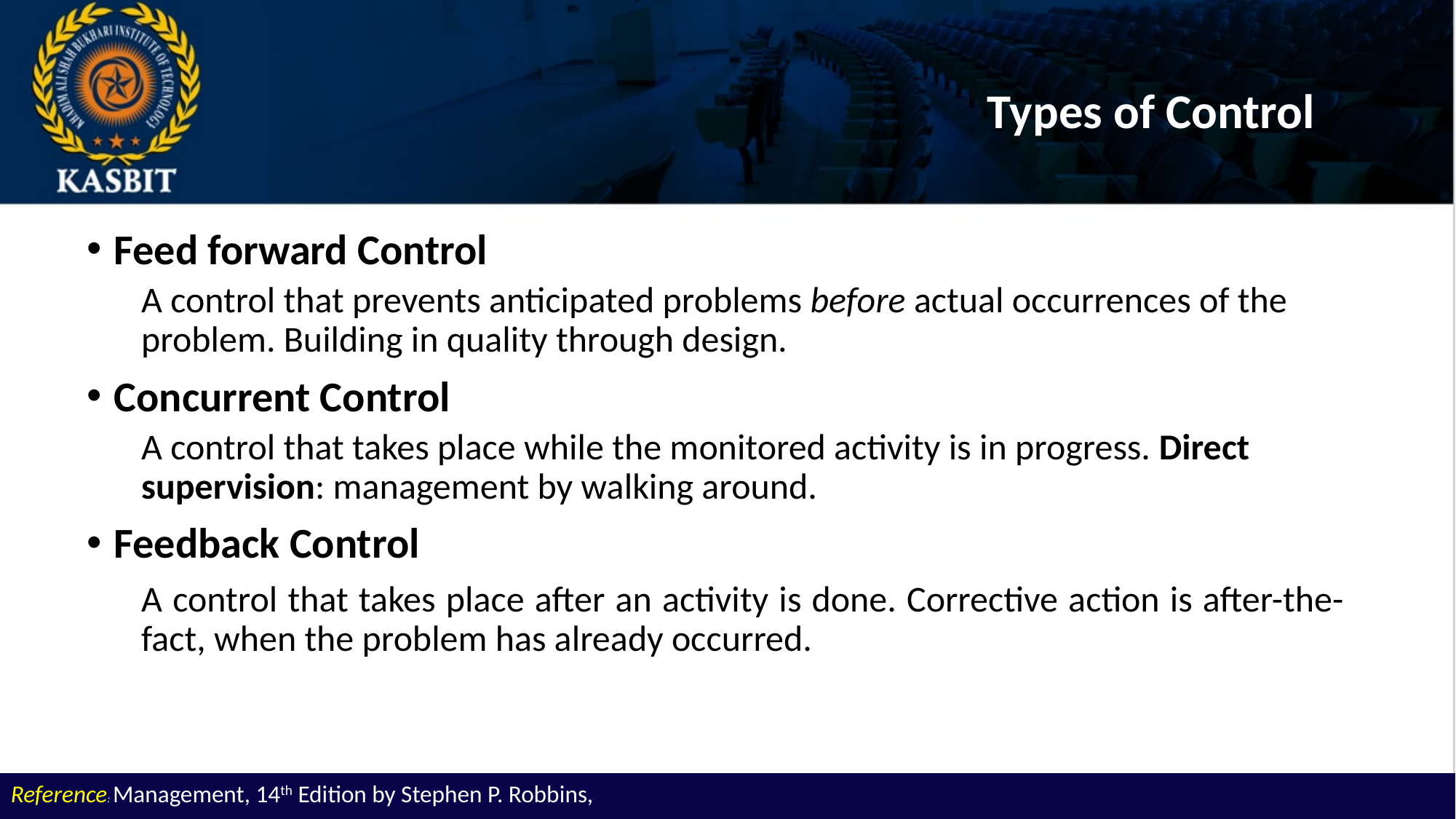

# Types of Control
Feed forward Control
A control that prevents anticipated problems before actual occurrences of the problem. Building in quality through design.
Concurrent Control
A control that takes place while the monitored activity is in progress. Direct supervision: management by walking around.
Feedback Control
A control that takes place after an activity is done. Corrective action is after-the-fact, when the problem has already occurred.

Reference: Management, 14th Edition by Stephen P. Robbins,